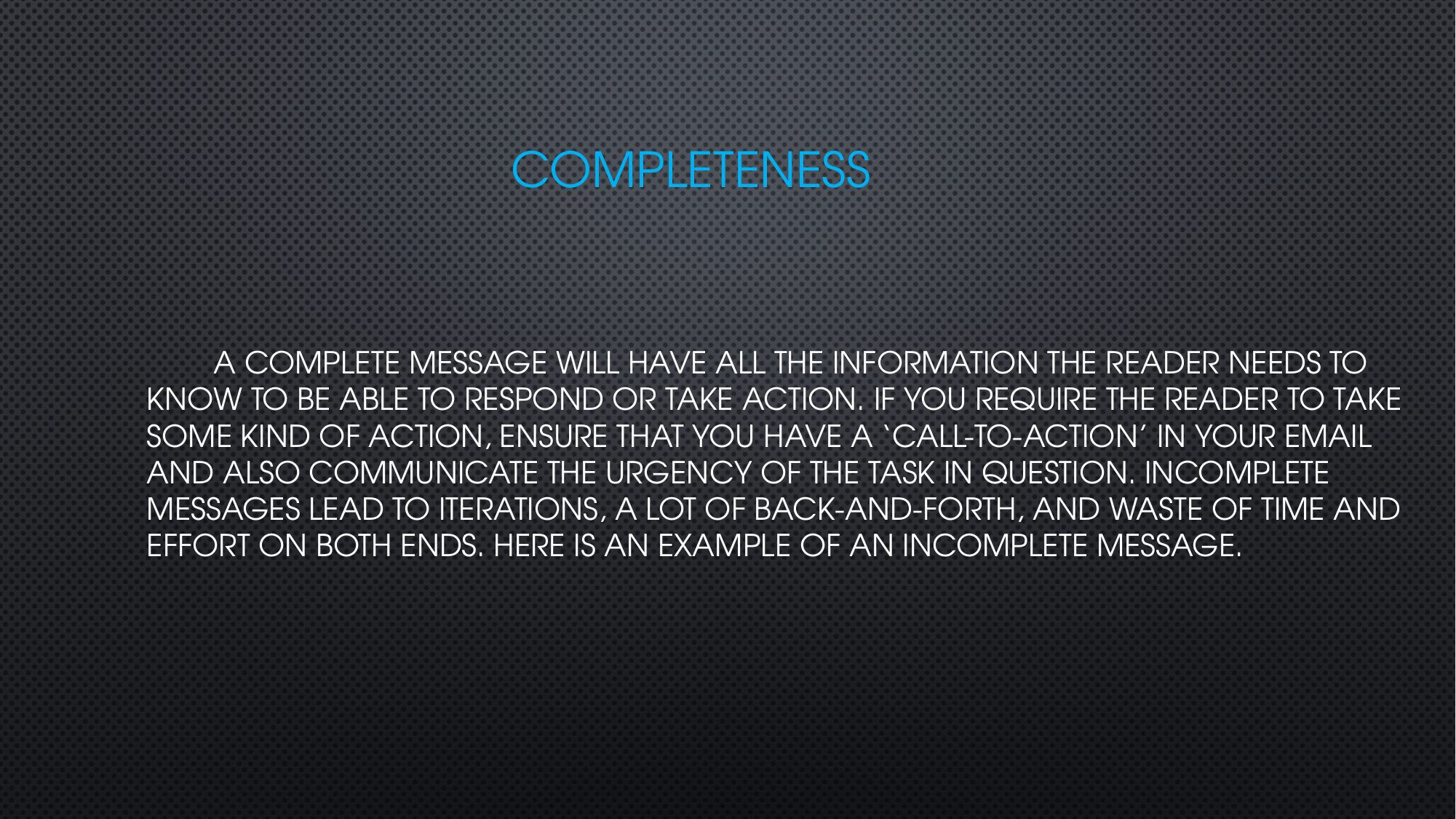

# Completeness
        A complete message will have all the information the reader needs to know to be able to respond or take action. If you require the reader to take some kind of action, ensure that you have a ‘call-to-action’ in your email and also communicate the urgency of the task in question. Incomplete messages lead to iterations, a lot of back-and-forth, and waste of time and effort on both ends. Here is an example of an incomplete message.